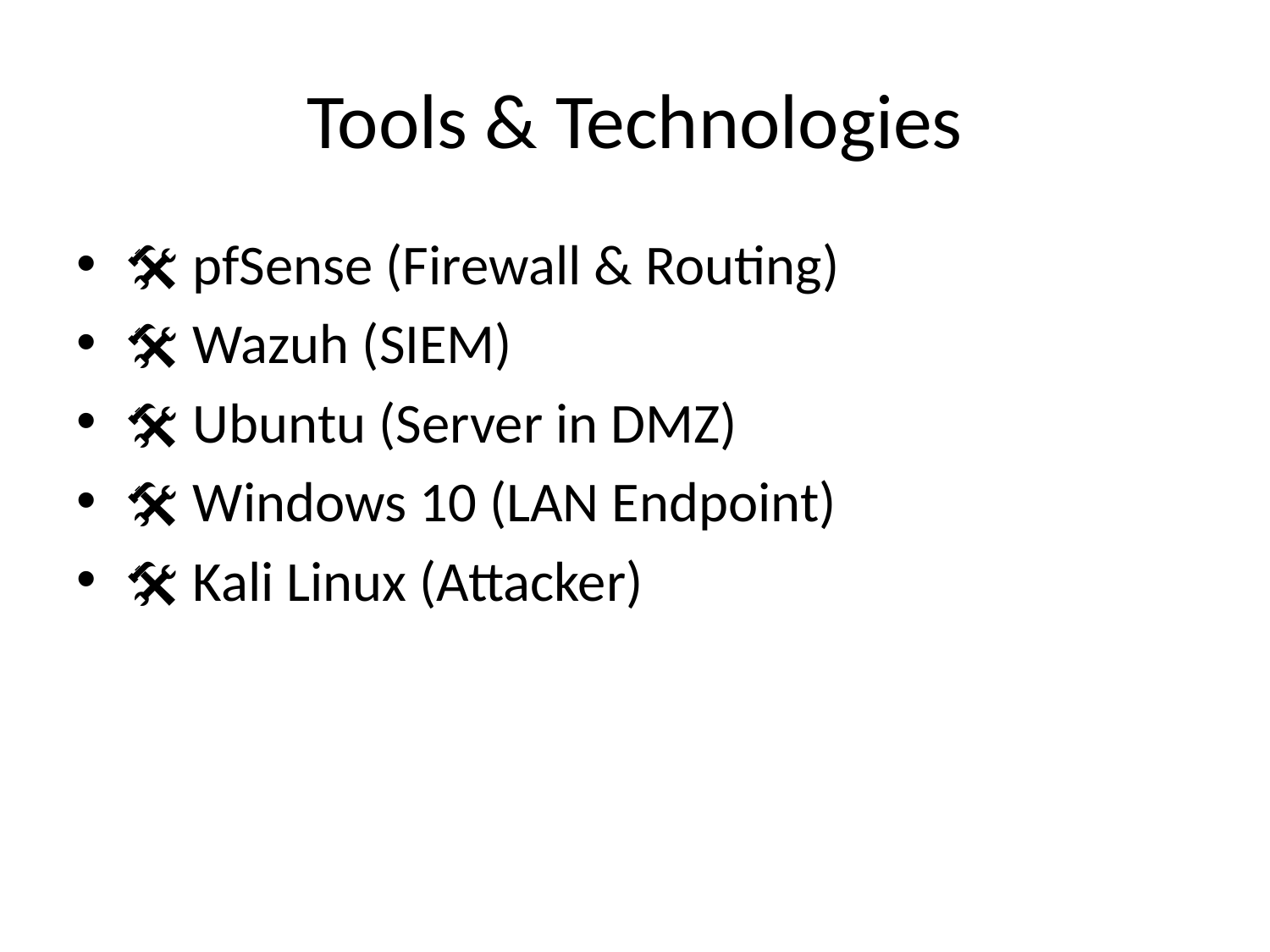

# Tools & Technologies
🛠️ pfSense (Firewall & Routing)
🛠️ Wazuh (SIEM)
🛠️ Ubuntu (Server in DMZ)
🛠️ Windows 10 (LAN Endpoint)
🛠️ Kali Linux (Attacker)